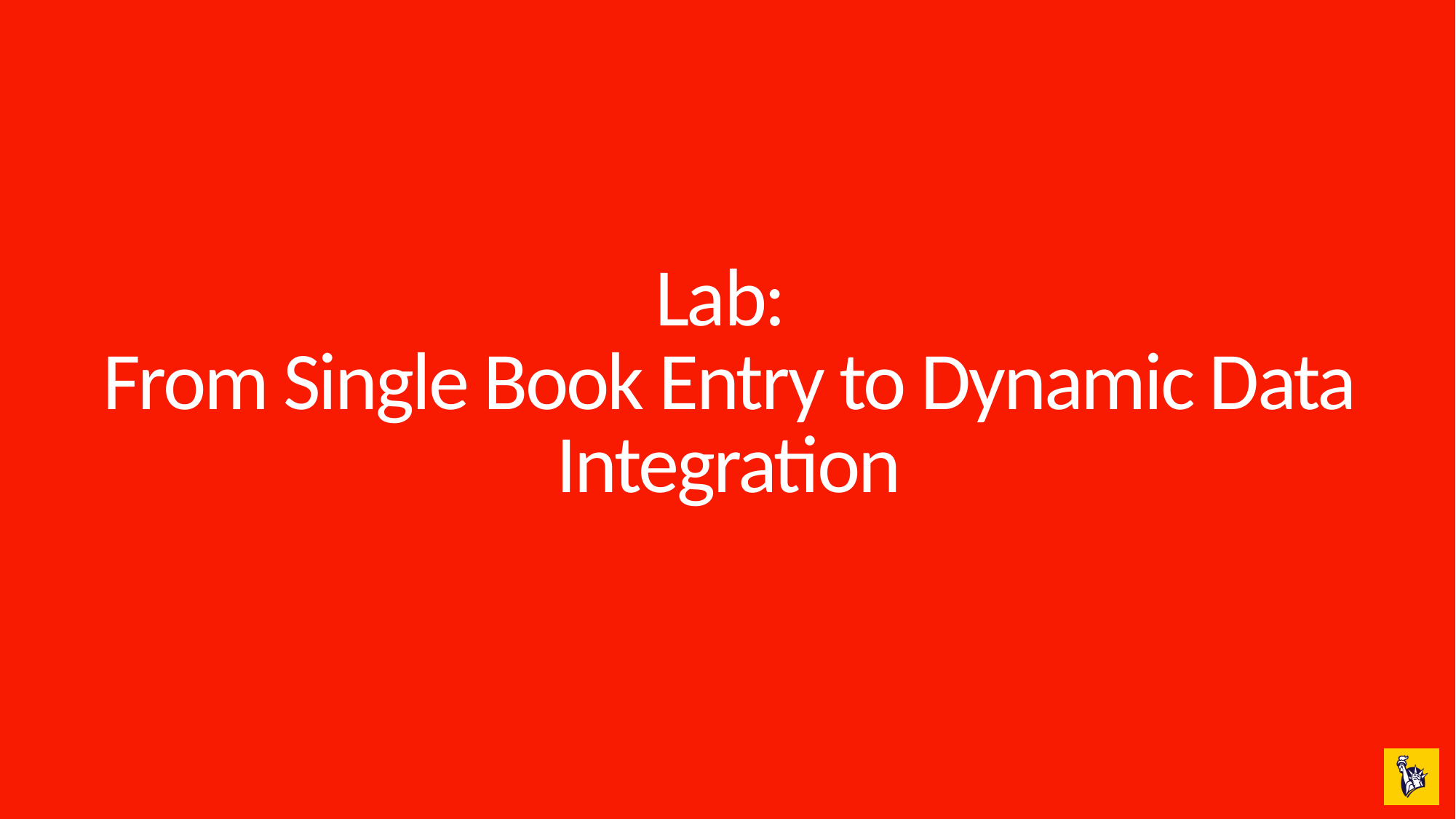

# Lab: From Single Book Entry to Dynamic Data Integration